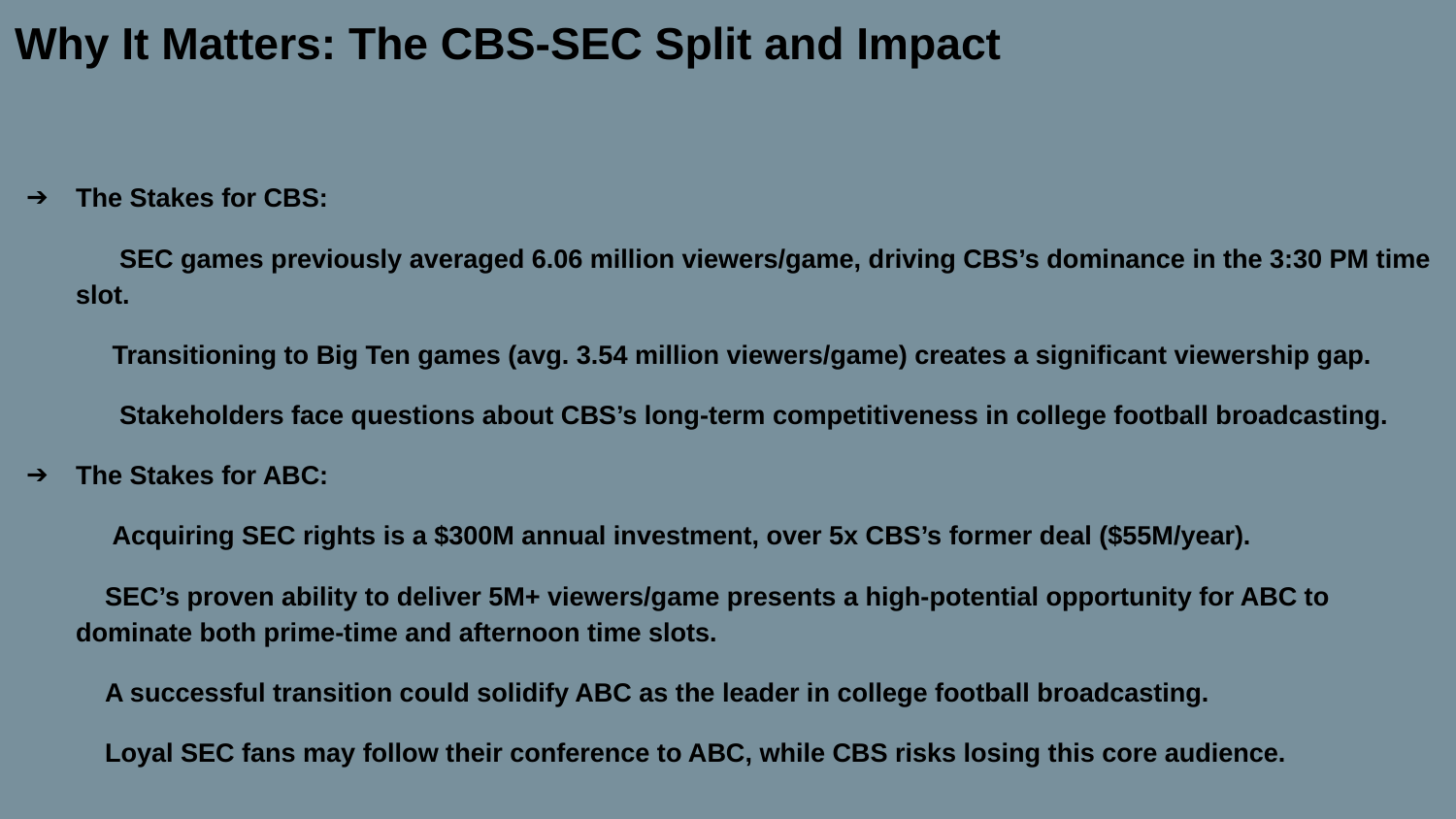

# Why It Matters: The CBS-SEC Split and Impact
The Stakes for CBS:
      SEC games previously averaged 6.06 million viewers/game, driving CBS’s dominance in the 3:30 PM time slot.
     Transitioning to Big Ten games (avg. 3.54 million viewers/game) creates a significant viewership gap.
                Stakeholders face questions about CBS’s long-term competitiveness in college football broadcasting.
The Stakes for ABC:
     Acquiring SEC rights is a $300M annual investment, over 5x CBS’s former deal ($55M/year).
    SEC’s proven ability to deliver 5M+ viewers/game presents a high-potential opportunity for ABC to dominate both prime-time and afternoon time slots.
    A successful transition could solidify ABC as the leader in college football broadcasting.
    Loyal SEC fans may follow their conference to ABC, while CBS risks losing this core audience.